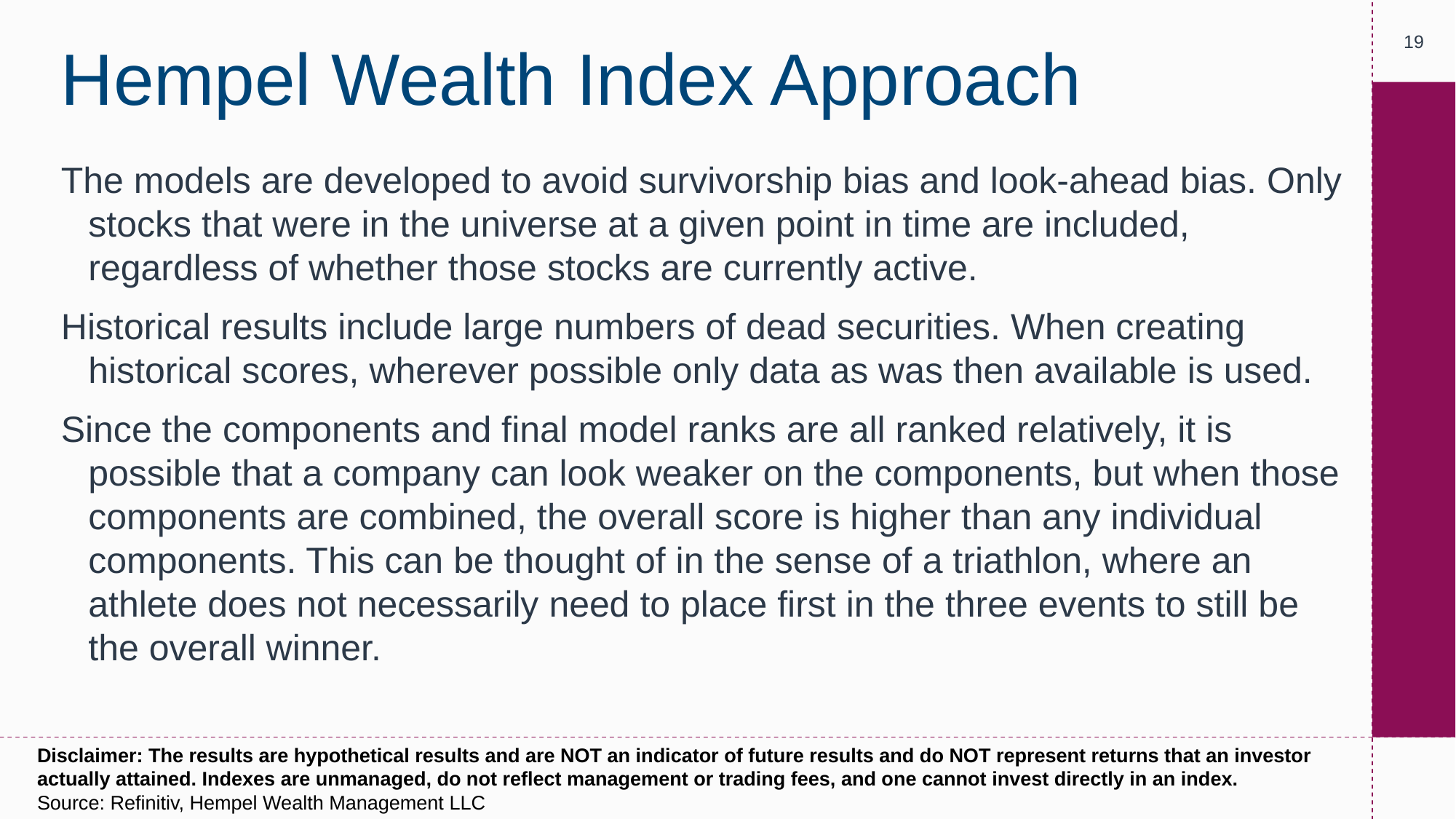

19
# Hempel Wealth Index Approach
The models are developed to avoid survivorship bias and look-ahead bias. Only stocks that were in the universe at a given point in time are included, regardless of whether those stocks are currently active.
Historical results include large numbers of dead securities. When creating historical scores, wherever possible only data as was then available is used.
Since the components and final model ranks are all ranked relatively, it is possible that a company can look weaker on the components, but when those components are combined, the overall score is higher than any individual components. This can be thought of in the sense of a triathlon, where an athlete does not necessarily need to place first in the three events to still be the overall winner.

Disclaimer: The results are hypothetical results and are NOT an indicator of future results and do NOT represent returns that an investor actually attained. Indexes are unmanaged, do not reflect management or trading fees, and one cannot invest directly in an index.
Source: Refinitiv, Hempel Wealth Management LLC